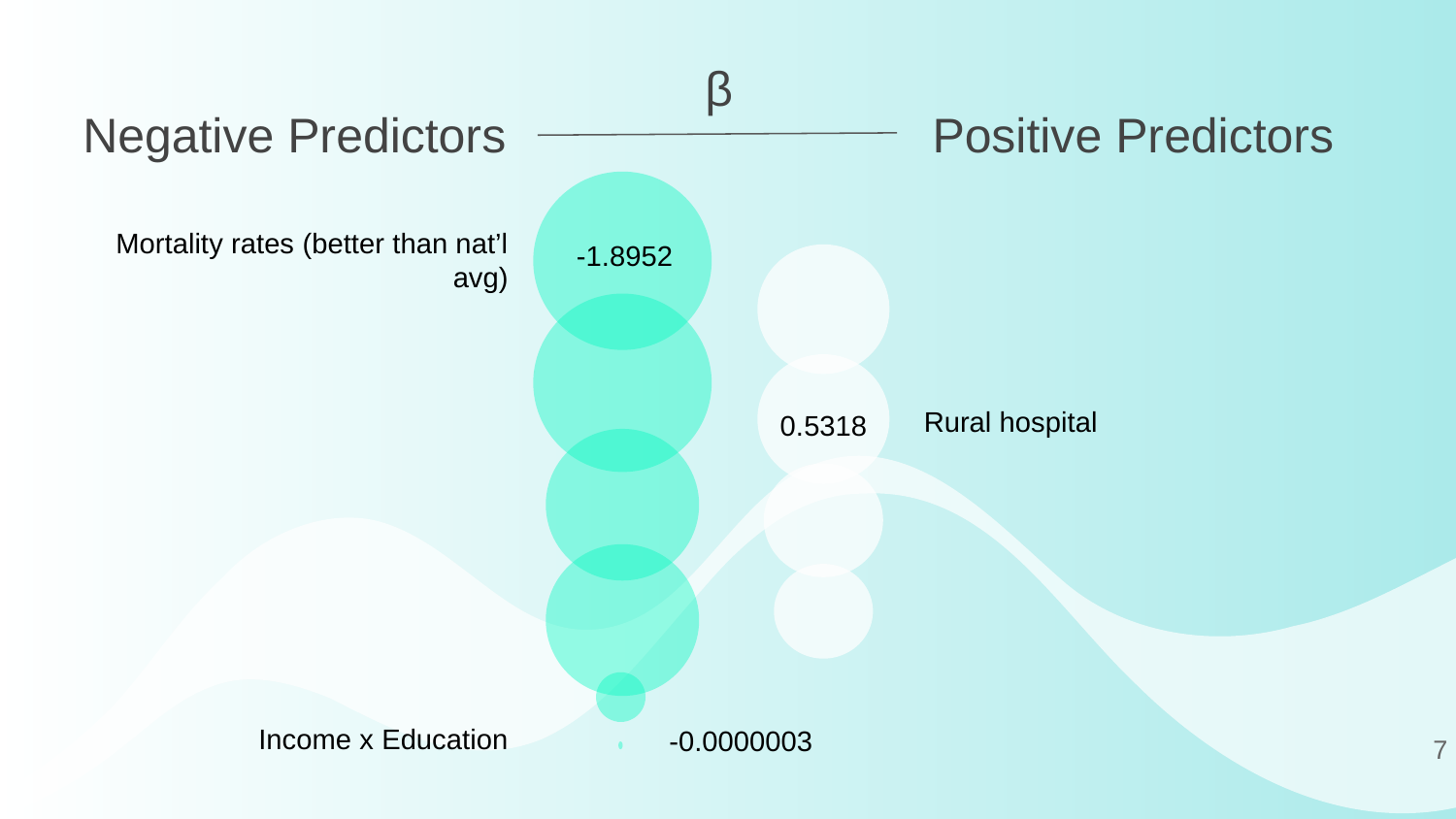

β
Positive Predictors
# Negative Predictors

Mortality rates (better than nat’l avg)
-1.8952

Rural hospital
0.5318

Income x Education
7
-0.0000003